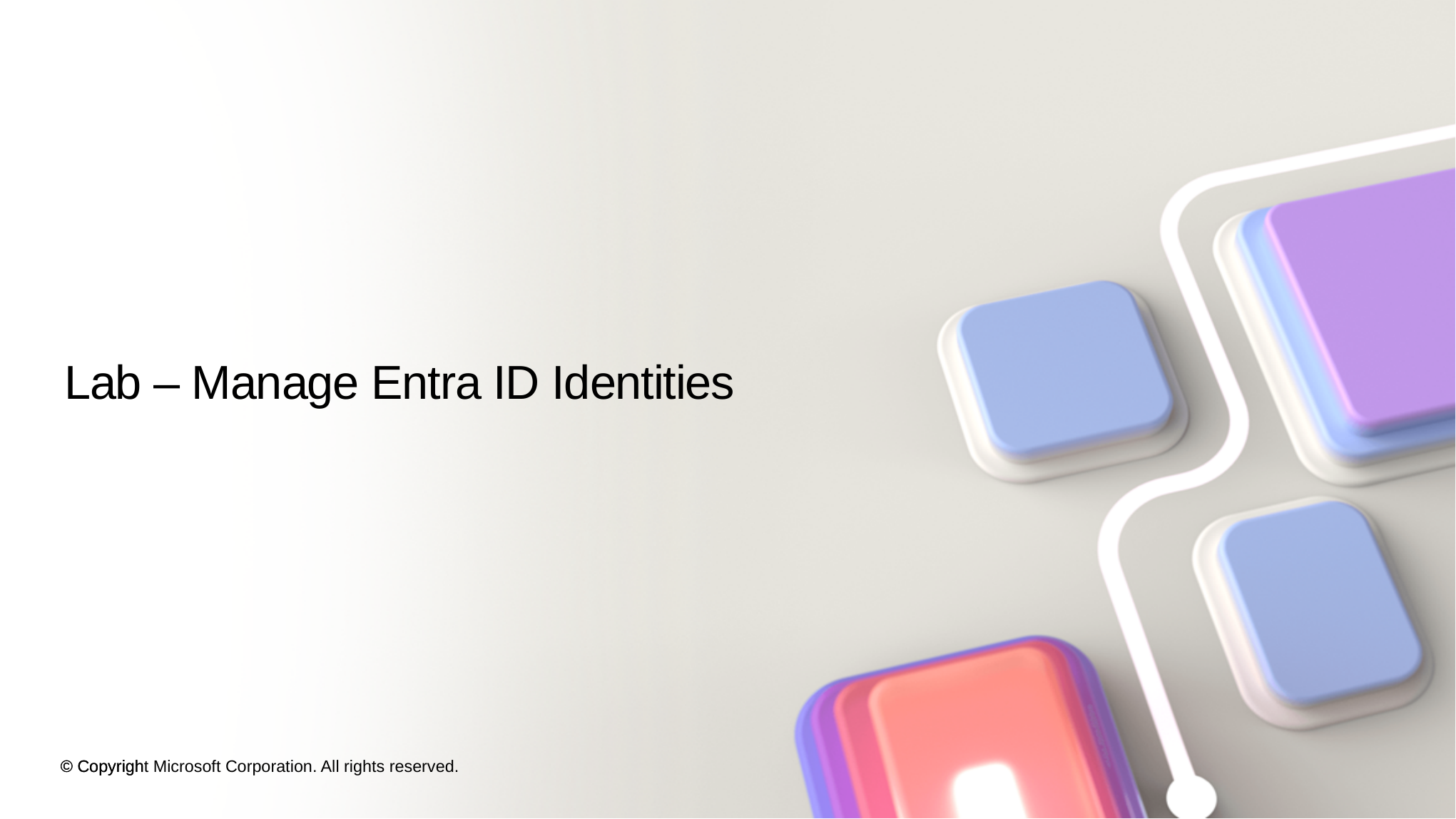

# Lab – Manage Entra ID Identities